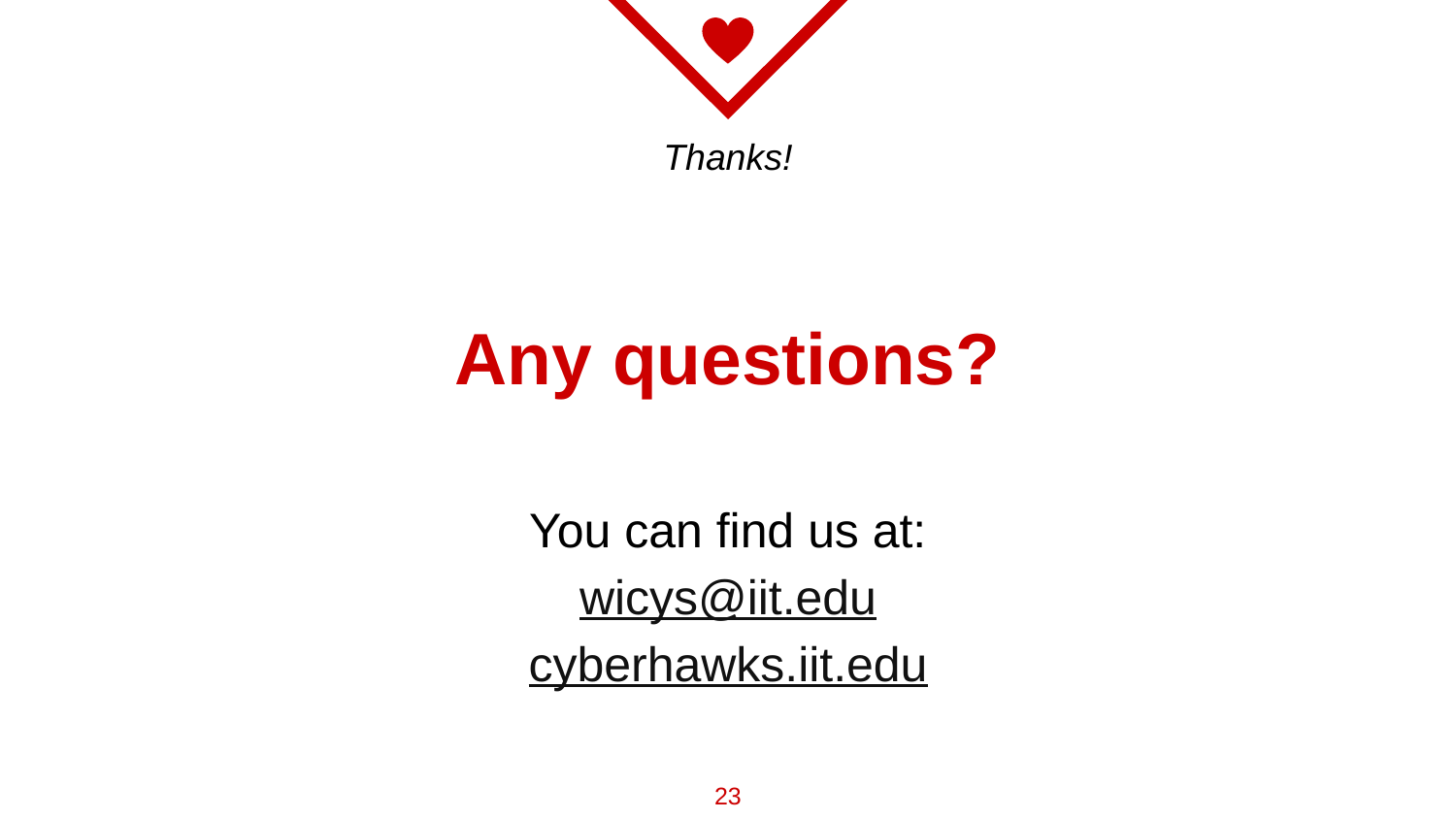

# Thanks!
Any questions?

You can find us at:
wicys@iit.edu
cyberhawks.iit.edu

23